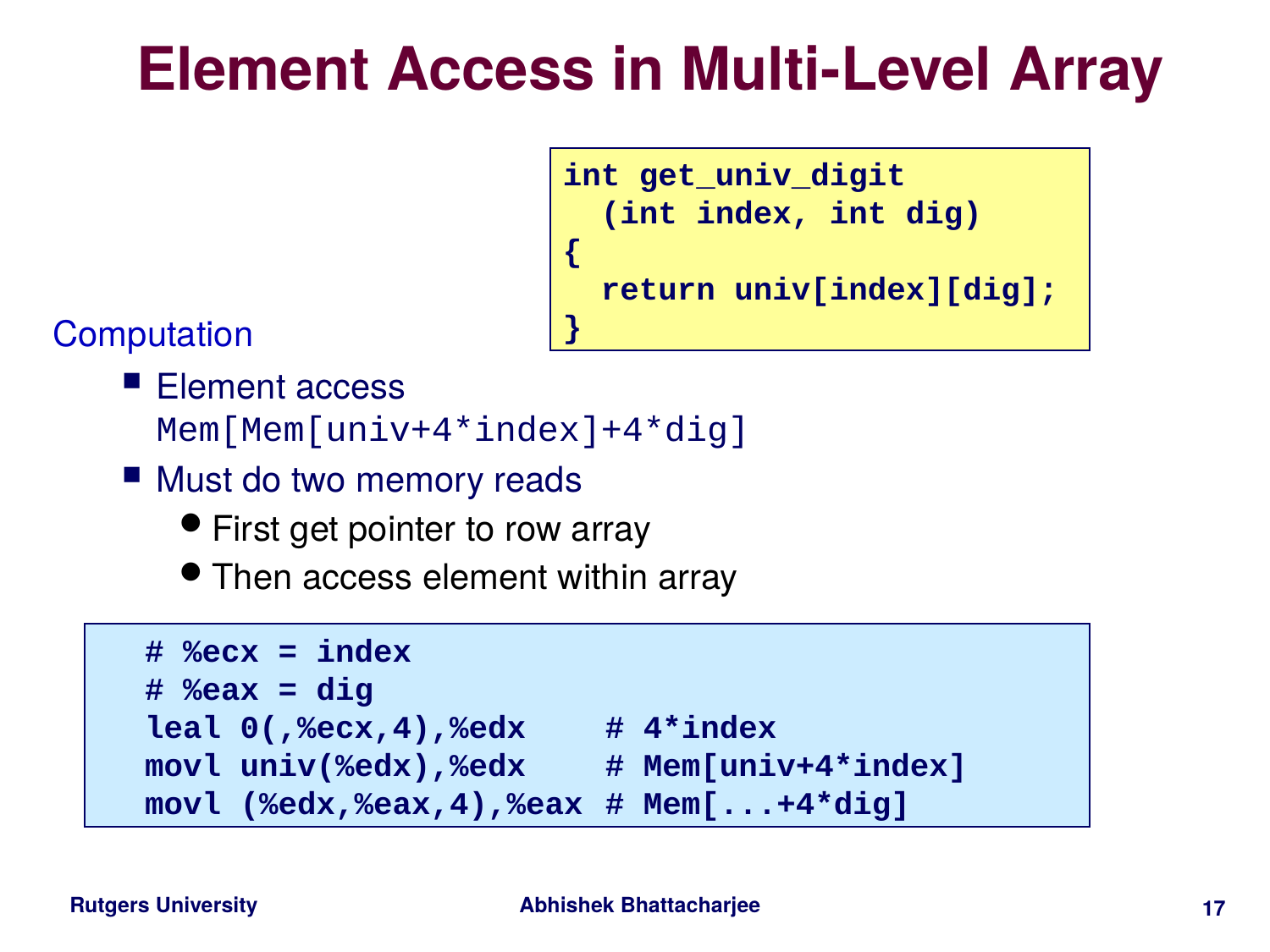

# Element Access in Multi-Level Array
int get_univ_digit
  (int index, int dig)
{
  return univ[index][dig];
}
Computation
Element access Mem[Mem[univ+4*index]+4*dig]
Must do two memory reads
First get pointer to row array
Then access element within array
	# %ecx = index
	# %eax = dig
	leal 0(,%ecx,4),%edx	# 4*index
	movl univ(%edx),%edx	# Mem[univ+4*index]
	movl (%edx,%eax,4),%eax	# Mem[...+4*dig]